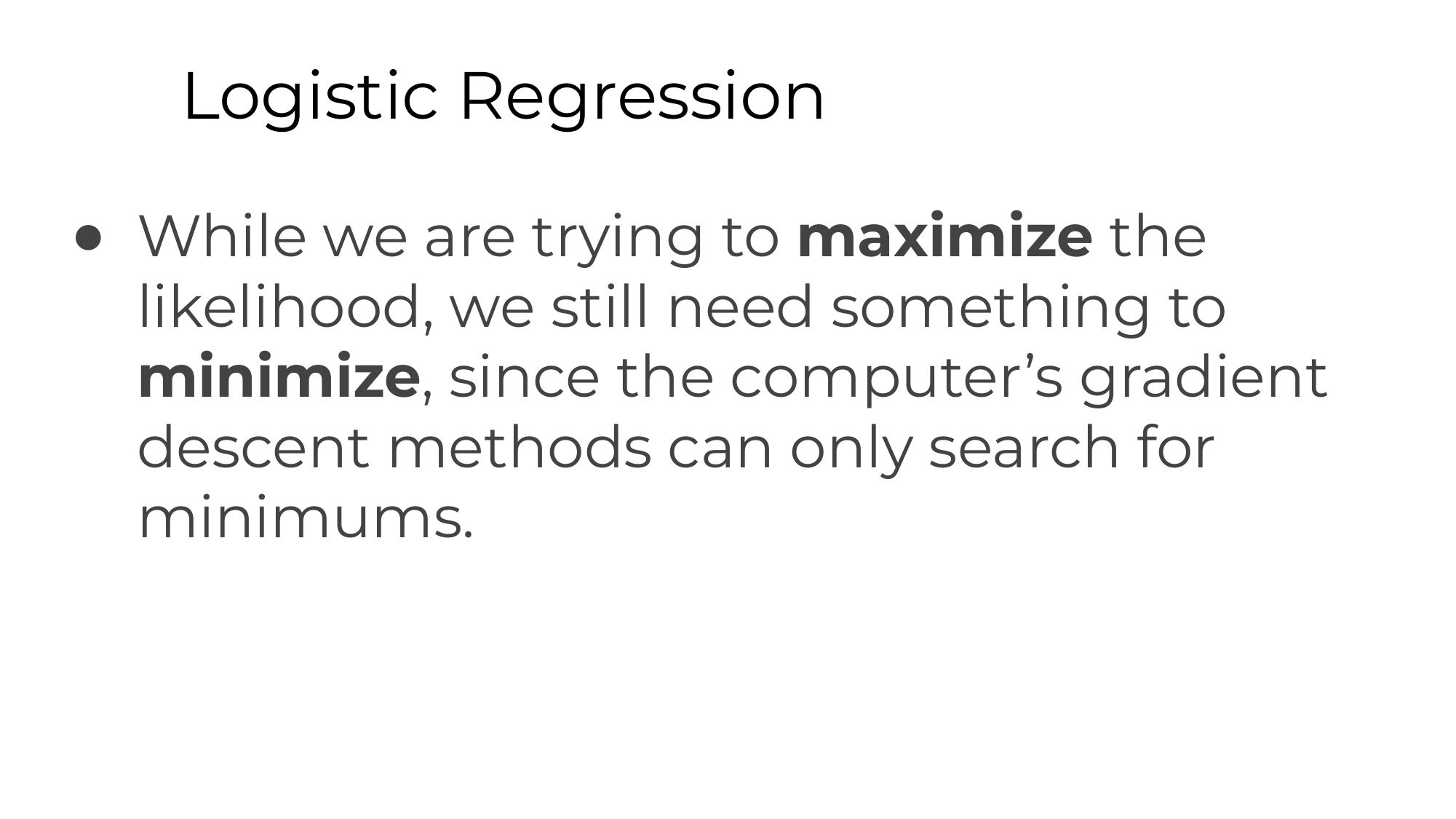

# Logistic Regression
While we are trying to maximize the likelihood, we still need something to minimize, since the computer’s gradient descent methods can only search for minimums.